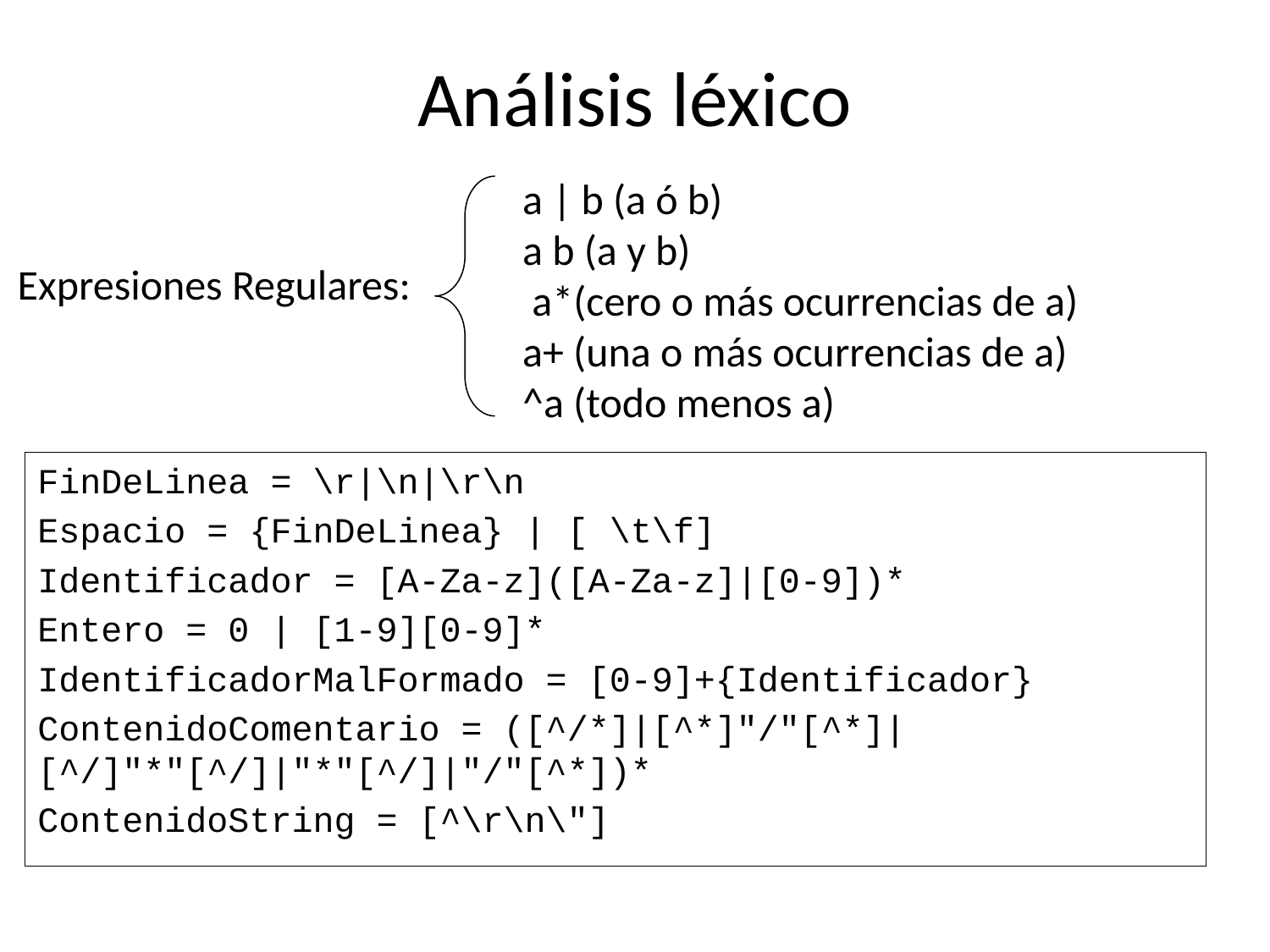

# Análisis léxico
a | b (a ó b)
a b (a y b)
 a*(cero o más ocurrencias de a)
a+ (una o más ocurrencias de a)
^a (todo menos a)

Expresiones Regulares:
FinDeLinea = \r|\n|\r\n
Espacio = {FinDeLinea} | [ \t\f]
Identificador = [A-Za-z]([A-Za-z]|[0-9])*
Entero = 0 | [1-9][0-9]*
IdentificadorMalFormado = [0-9]+{Identificador}
ContenidoComentario = ([^/*]|[^*]"/"[^*]|[^/]"*"[^/]|"*"[^/]|"/"[^*])*
ContenidoString = [^\r\n\"]